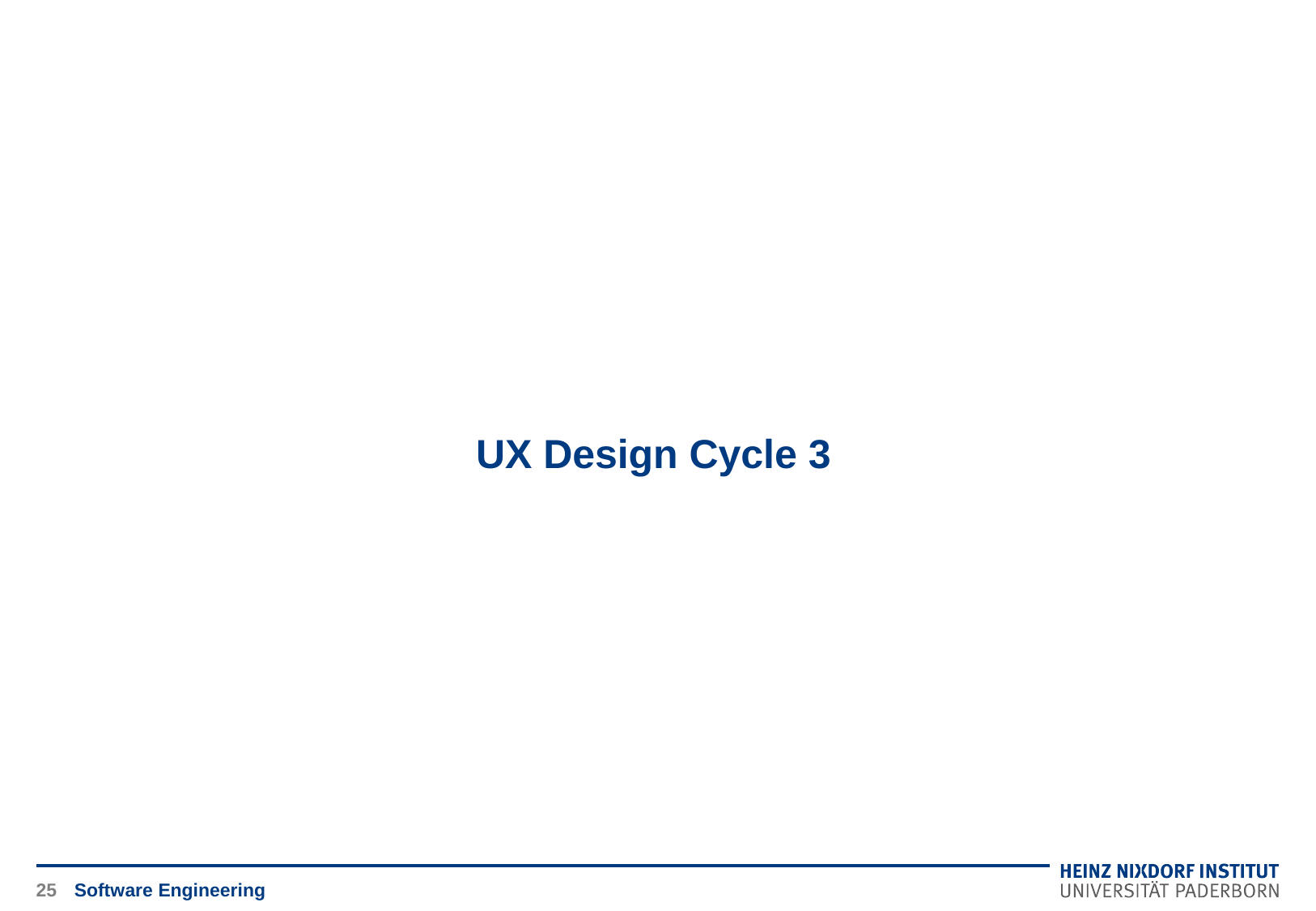

UX Design Cycle 3
25
Software Engineering